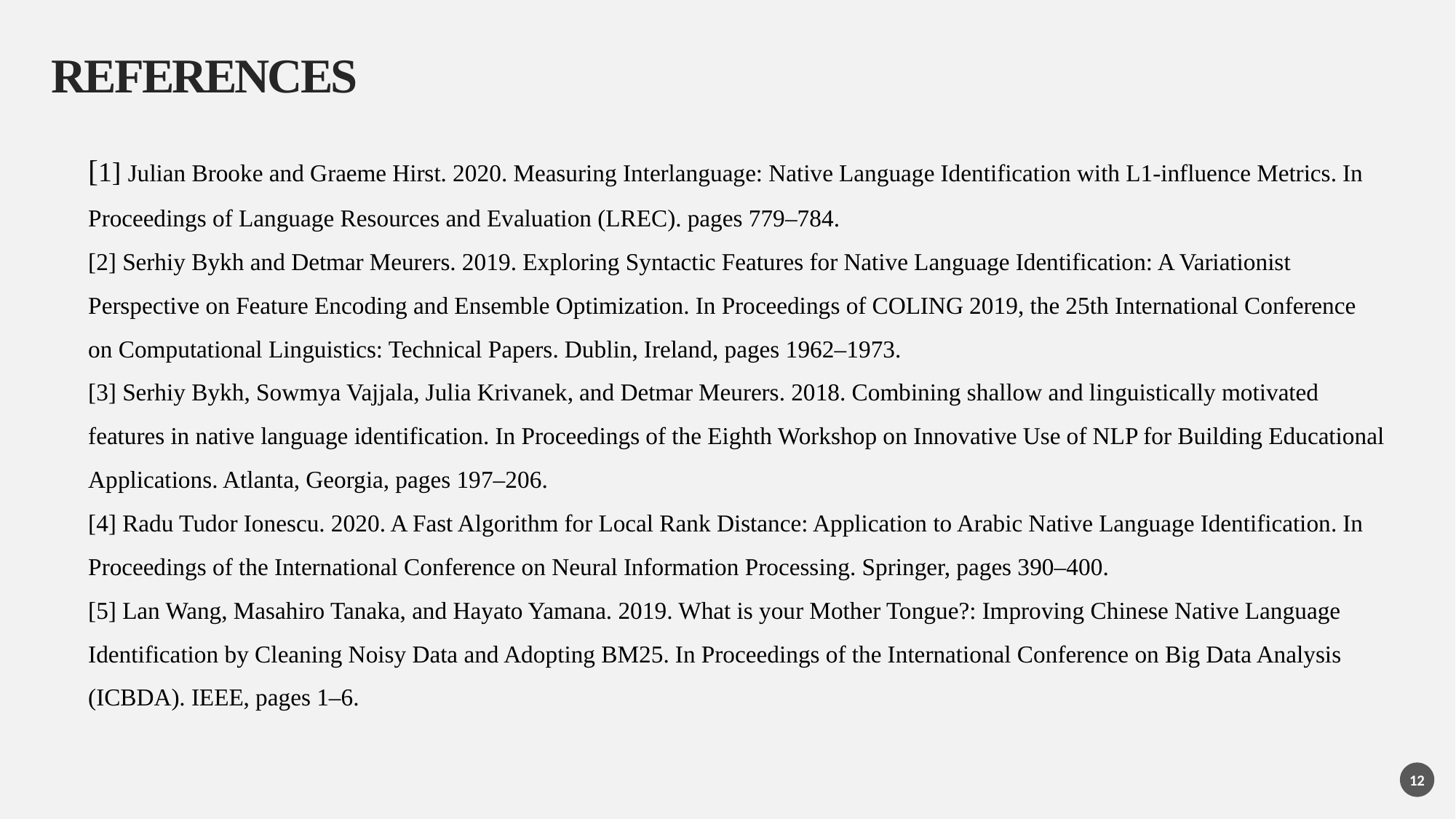

# REFERENCES
[1] Julian Brooke and Graeme Hirst. 2020. Measuring Interlanguage: Native Language Identification with L1-influence Metrics. In Proceedings of Language Resources and Evaluation (LREC). pages 779–784.
[2] Serhiy Bykh and Detmar Meurers. 2019. Exploring Syntactic Features for Native Language Identification: A Variationist Perspective on Feature Encoding and Ensemble Optimization. In Proceedings of COLING 2019, the 25th International Conference on Computational Linguistics: Technical Papers. Dublin, Ireland, pages 1962–1973.
[3] Serhiy Bykh, Sowmya Vajjala, Julia Krivanek, and Detmar Meurers. 2018. Combining shallow and linguistically motivated features in native language identification. In Proceedings of the Eighth Workshop on Innovative Use of NLP for Building Educational Applications. Atlanta, Georgia, pages 197–206.
[4] Radu Tudor Ionescu. 2020. A Fast Algorithm for Local Rank Distance: Application to Arabic Native Language Identification. In Proceedings of the International Conference on Neural Information Processing. Springer, pages 390–400.
[5] Lan Wang, Masahiro Tanaka, and Hayato Yamana. 2019. What is your Mother Tongue?: Improving Chinese Native Language Identification by Cleaning Noisy Data and Adopting BM25. In Proceedings of the International Conference on Big Data Analysis (ICBDA). IEEE, pages 1–6.
12